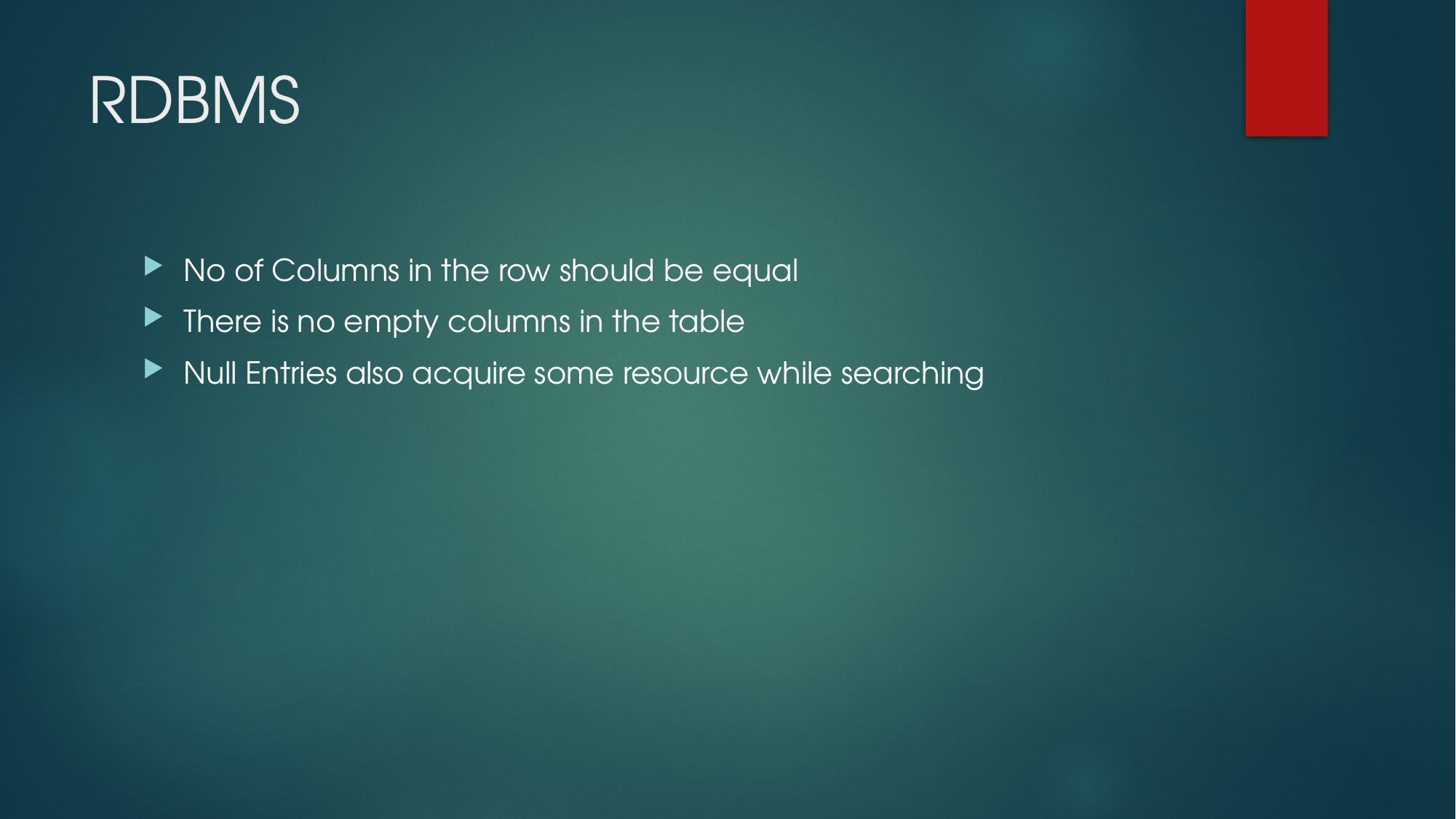

# RDBMS
No of Columns in the row should be equal
There is no empty columns in the table
Null Entries also acquire some resource while searching